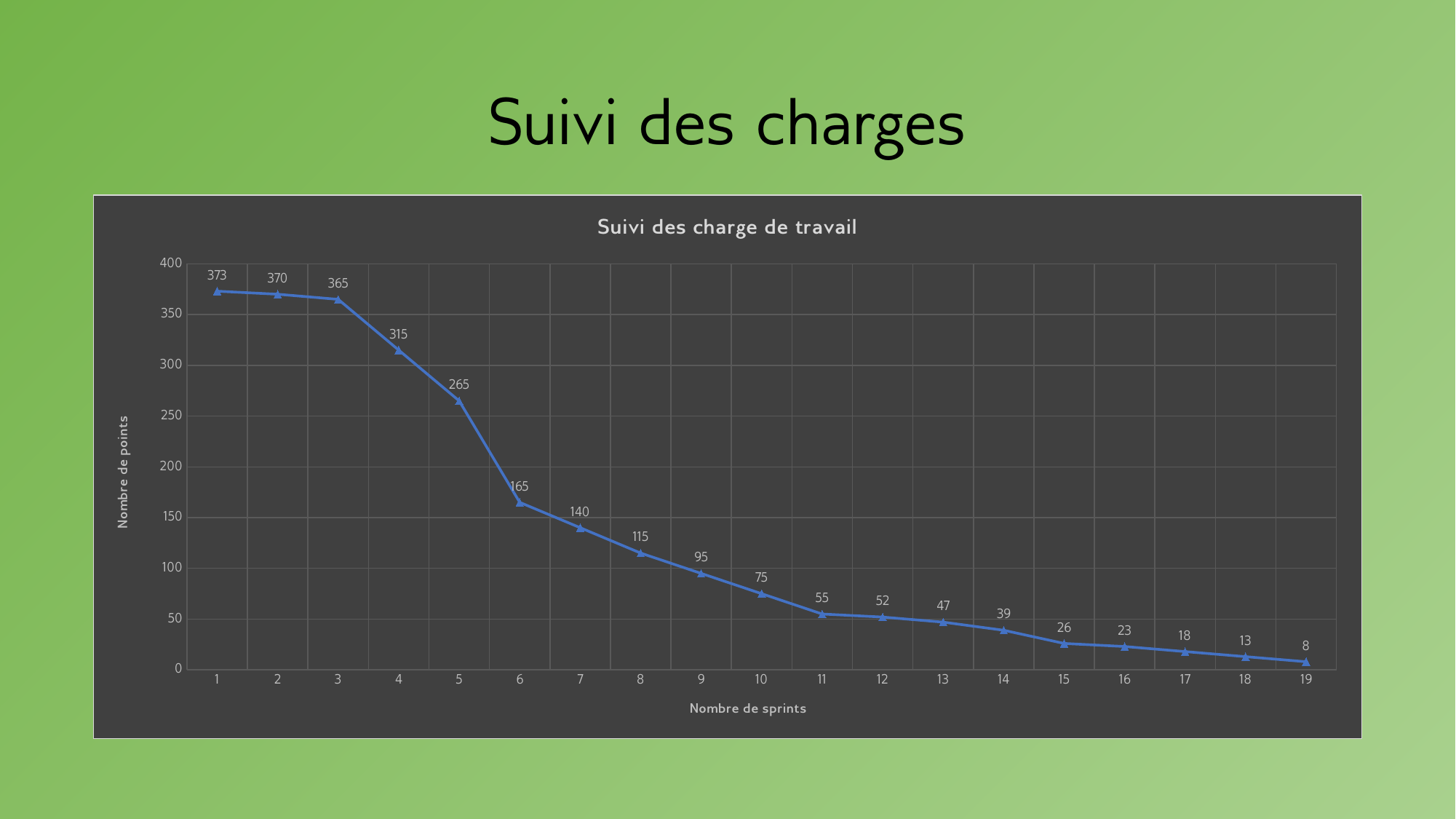

# Suivi des charges

### Chart: Suivi des charge de travail

| Category | Points |
|---|---|